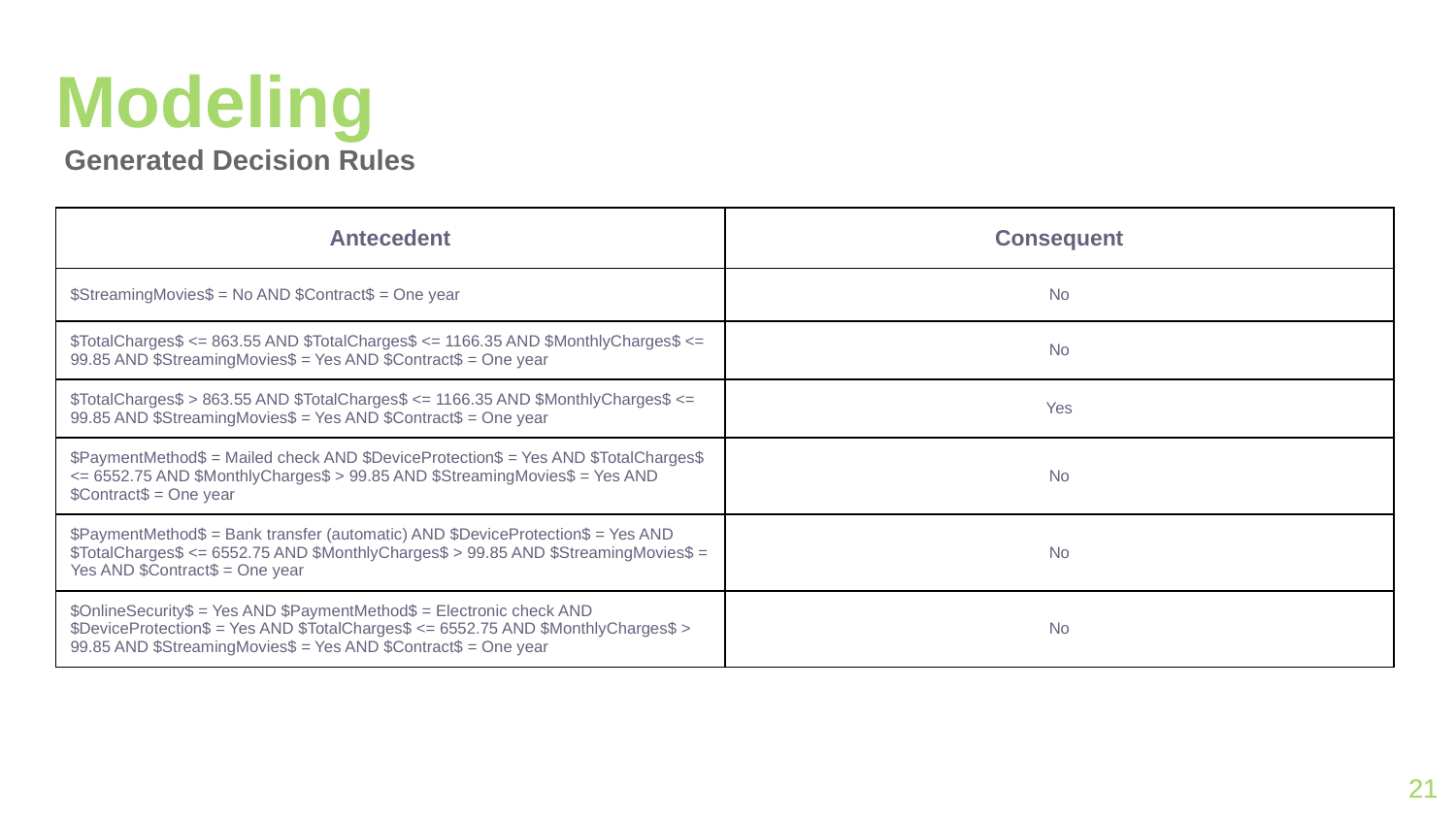

# Modeling
Generated Decision Rules
| Antecedent | Consequent |
| --- | --- |
| $StreamingMovies$ = No AND $Contract$ = One year | No |
| $TotalCharges$ <= 863.55 AND $TotalCharges$ <= 1166.35 AND $MonthlyCharges$ <= 99.85 AND $StreamingMovies$ = Yes AND $Contract$ = One year | No |
| $TotalCharges$ > 863.55 AND $TotalCharges$ <= 1166.35 AND $MonthlyCharges$ <= 99.85 AND $StreamingMovies$ = Yes AND $Contract$ = One year | Yes |
| $PaymentMethod$ = Mailed check AND $DeviceProtection$ = Yes AND $TotalCharges$ <= 6552.75 AND $MonthlyCharges$ > 99.85 AND $StreamingMovies$ = Yes AND $Contract$ = One year | No |
| $PaymentMethod$ = Bank transfer (automatic) AND $DeviceProtection$ = Yes AND $TotalCharges$ <= 6552.75 AND $MonthlyCharges$ > 99.85 AND $StreamingMovies$ = Yes AND $Contract$ = One year | No |
| $OnlineSecurity$ = Yes AND $PaymentMethod$ = Electronic check AND $DeviceProtection$ = Yes AND $TotalCharges$ <= 6552.75 AND $MonthlyCharges$ > 99.85 AND $StreamingMovies$ = Yes AND $Contract$ = One year | No |
21
21